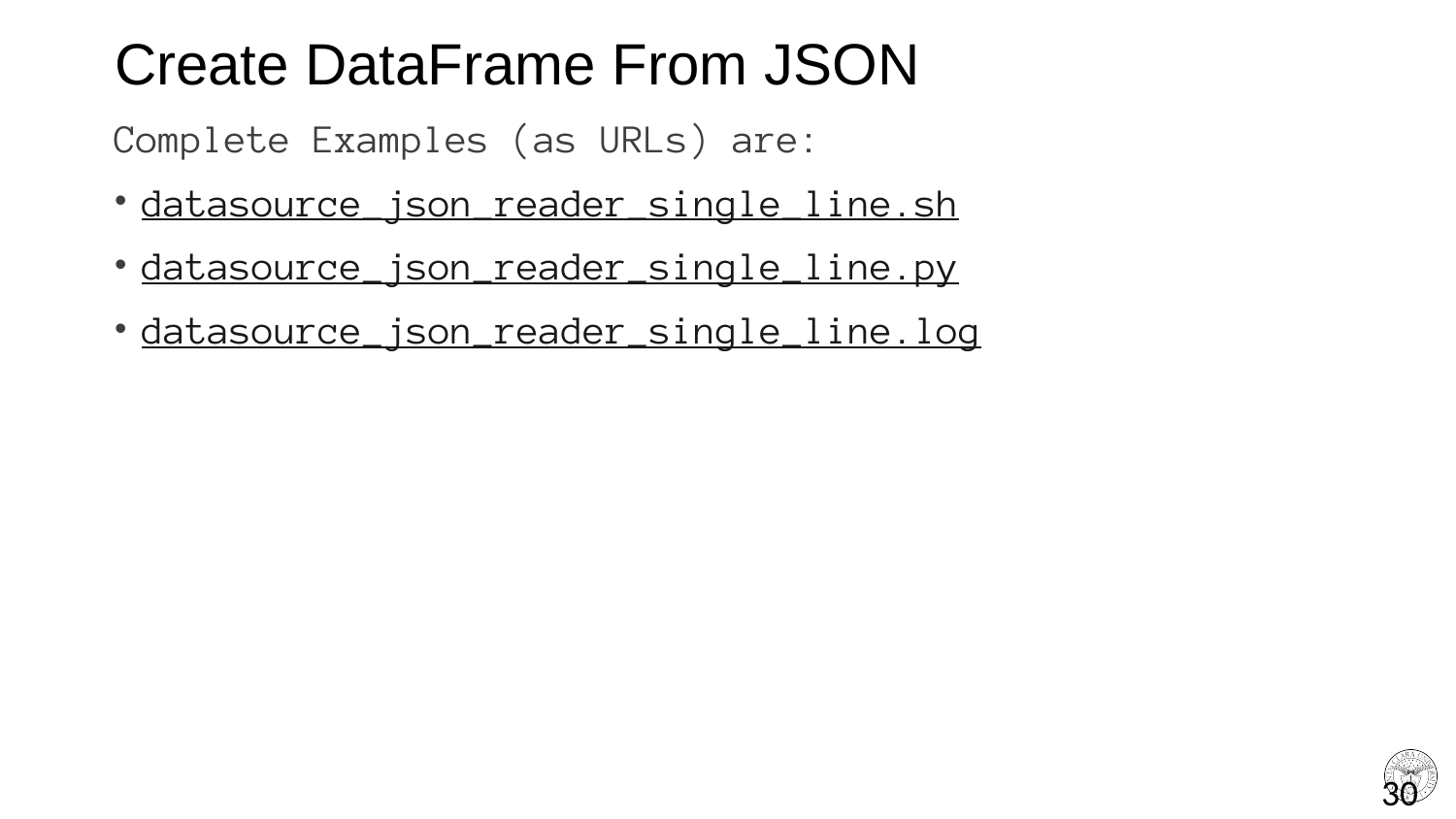

# Create DataFrame From JSON
Complete Examples (as URLs) are:
datasource_json_reader_single_line.sh
datasource_json_reader_single_line.py
datasource_json_reader_single_line.log
30